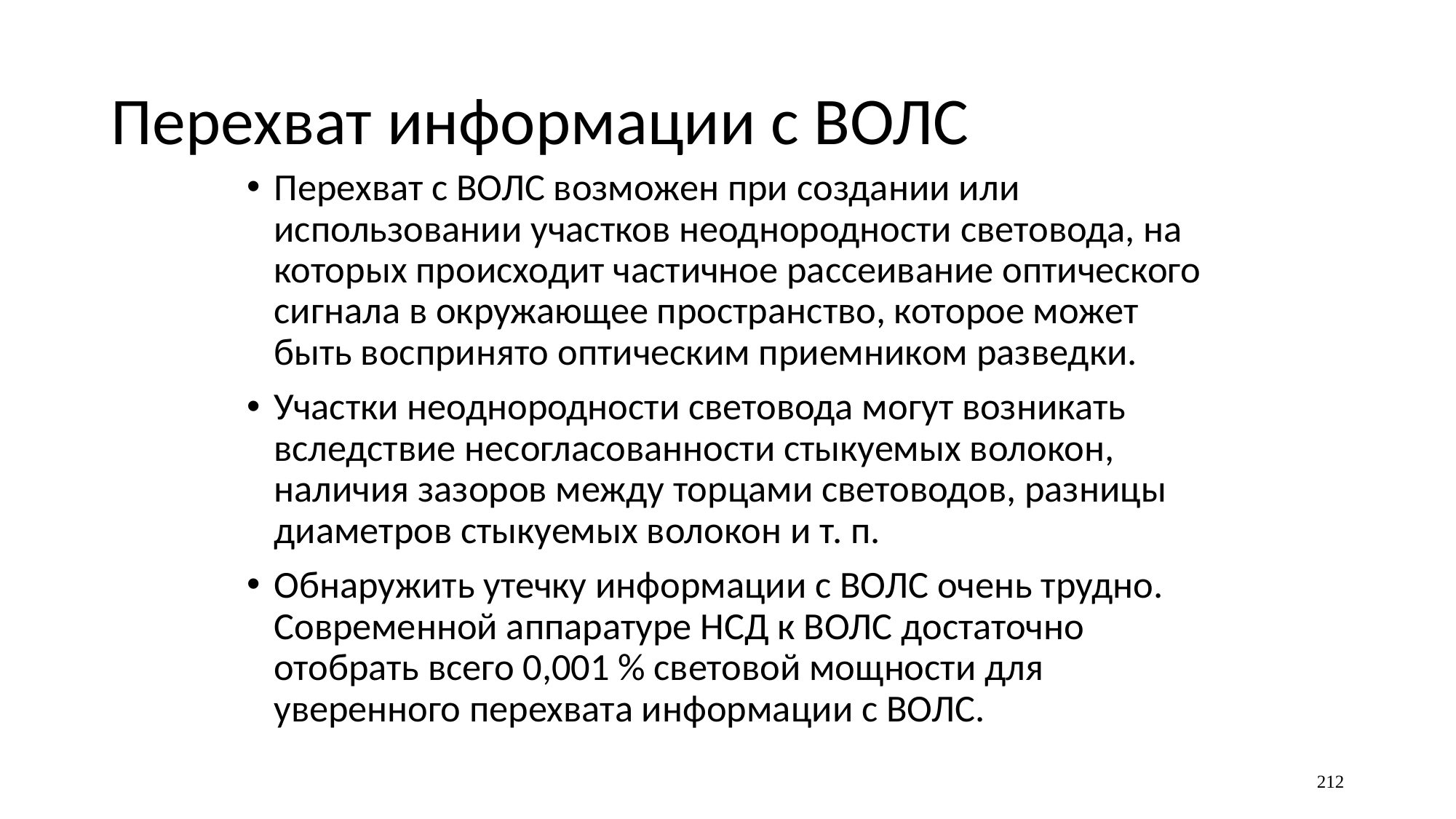

# Перехват информации с ВОЛС
Перехват с ВОЛС возможен при создании или использовании участков неоднородности световода, на которых происходит частичное рассеивание оптического сигнала в окружающее пространство, которое может быть воспринято оптическим приемником разведки.
Участки неоднородности световода могут возникать вследствие несогласованности стыкуемых волокон, наличия зазоров между торцами световодов, разницы диаметров стыкуемых волокон и т. п.
Обнаружить утечку информации с ВОЛС очень трудно. Современной аппаратуре НСД к ВОЛС достаточно отобрать всего 0,001 % световой мощности для уверенного перехвата информации с ВОЛС.
212